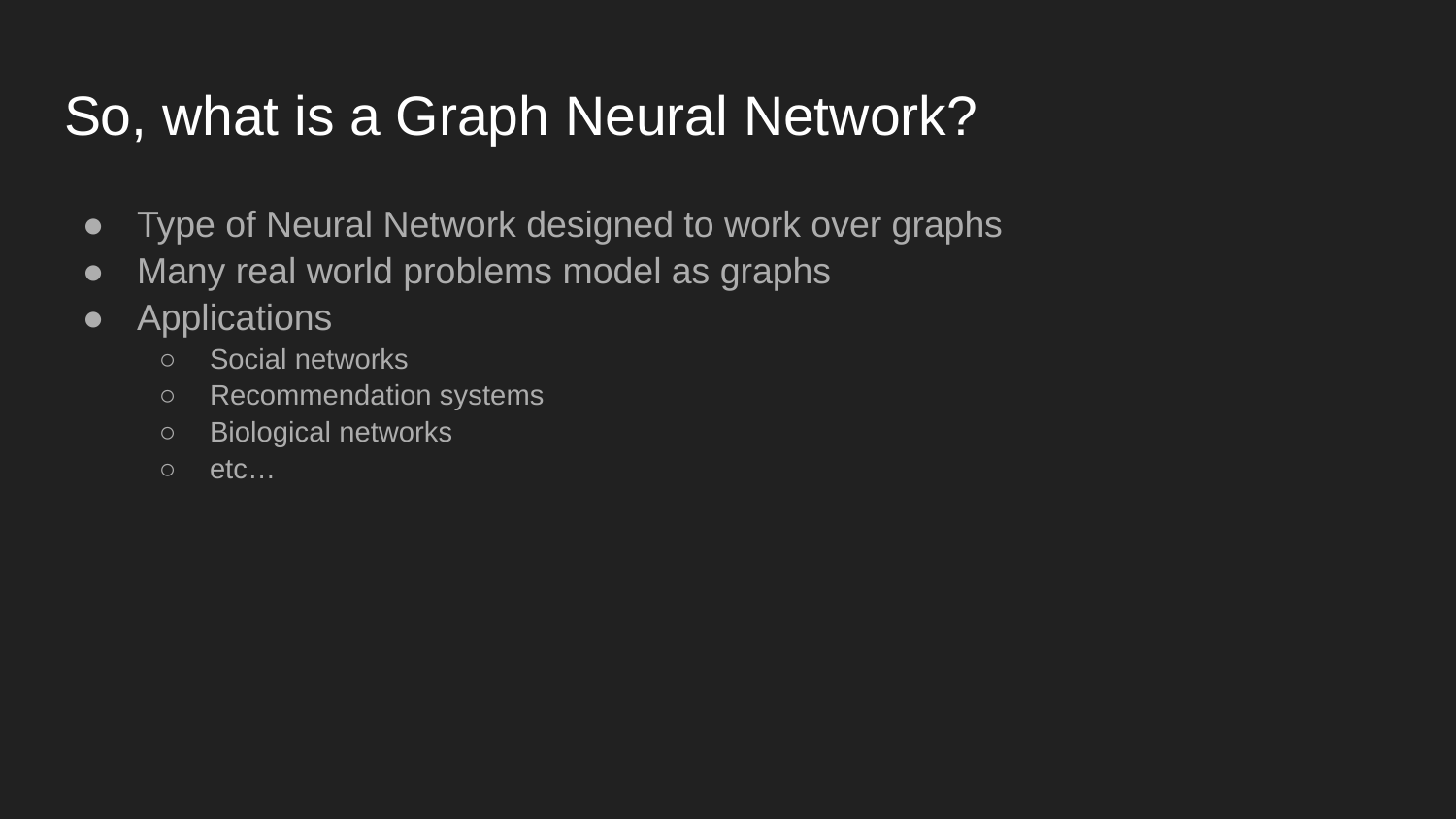

# So, what is a Graph Neural Network?
Type of Neural Network designed to work over graphs
Many real world problems model as graphs
Applications
Social networks
Recommendation systems
Biological networks
etc…